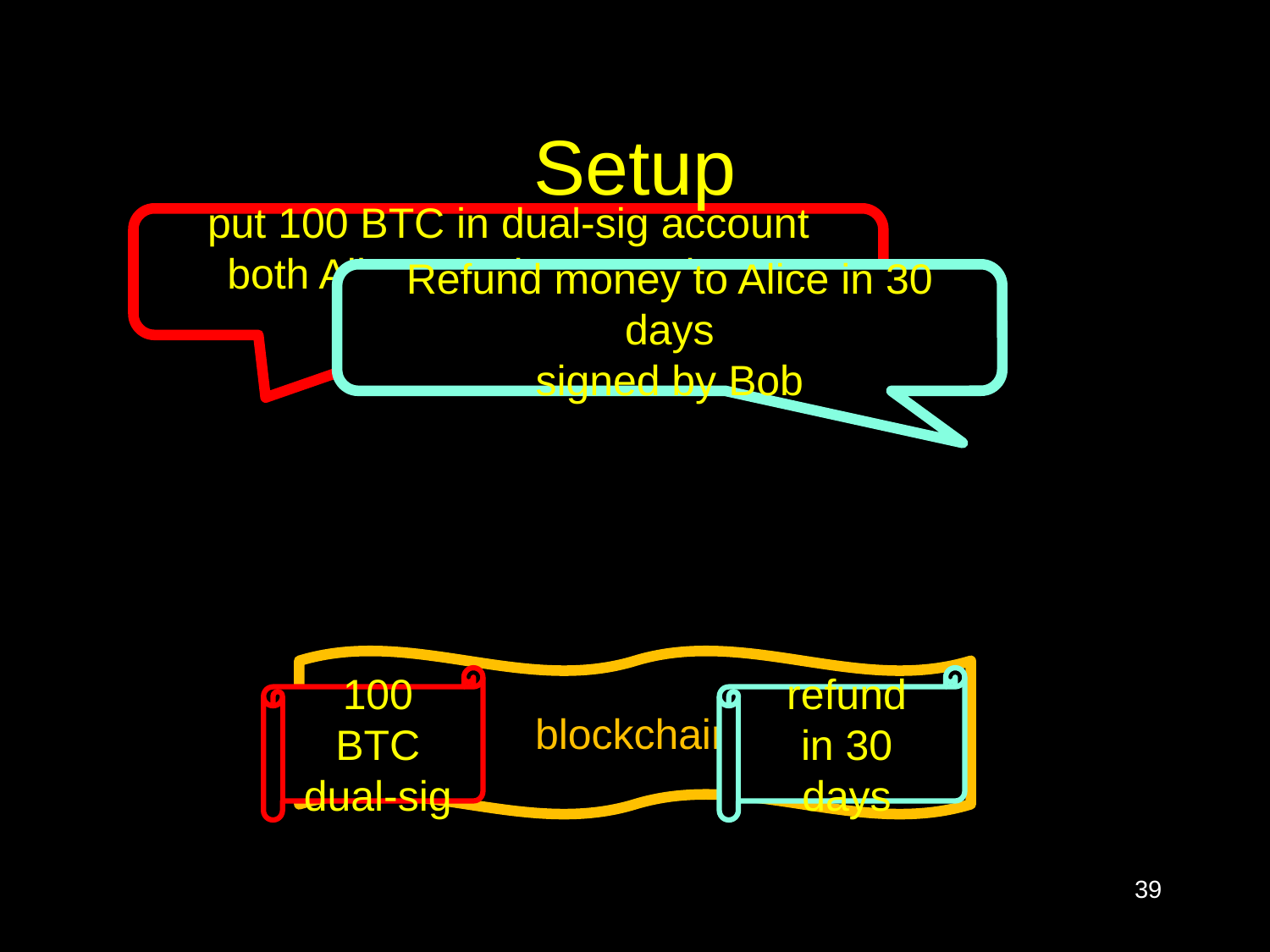

# Setup
put 100 BTC in dual-sig account
both Alice & Bob  must sign to release
Refund money to Alice in 30 days
signed by Bob

blockchain
100 BTC
dual-sig
refund
in 30 days
39